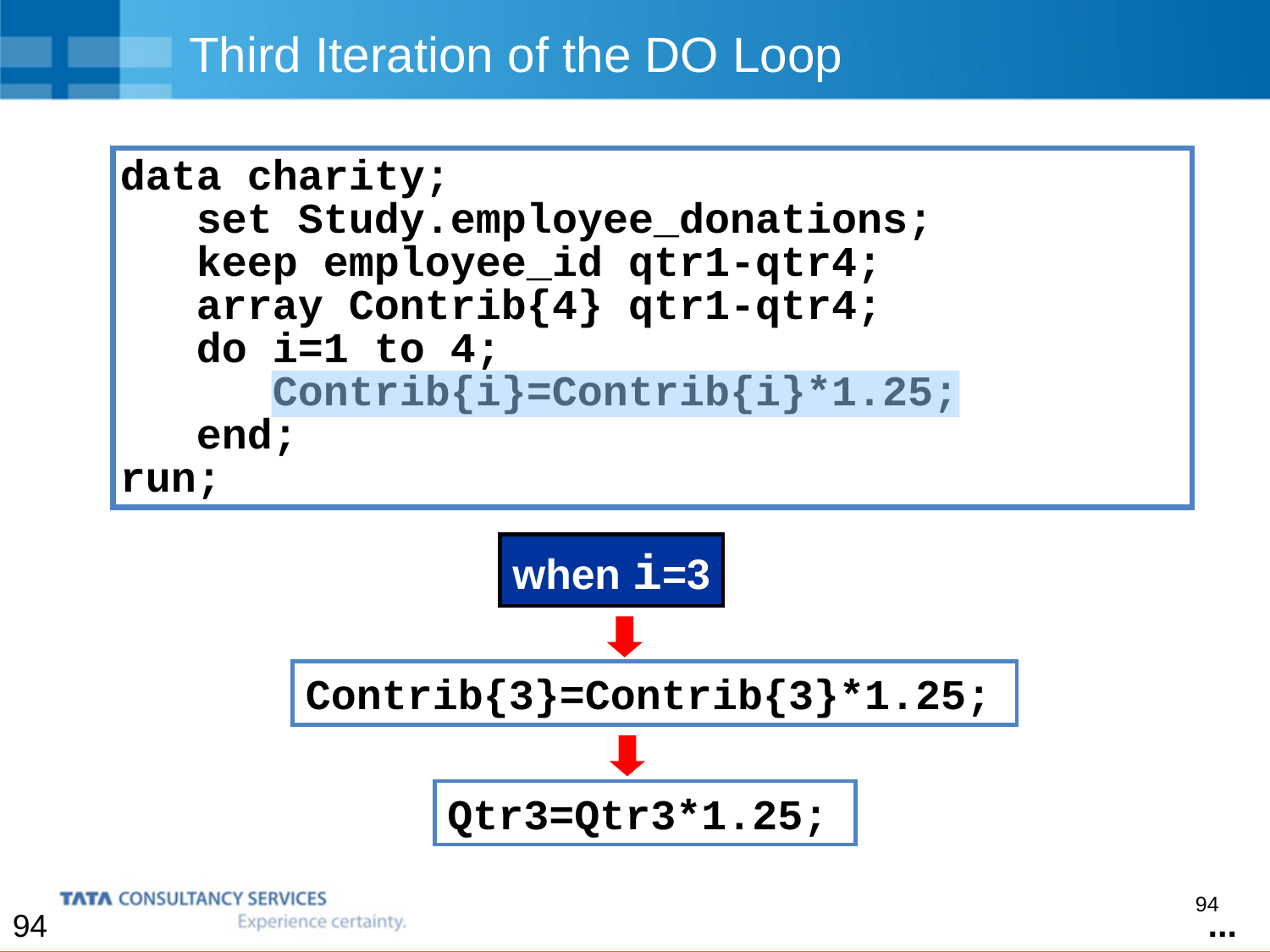

# Third Iteration of the DO Loop
data charity;
   set Study.employee_donations;
   keep employee_id qtr1-qtr4;
   array Contrib{4} qtr1-qtr4;
   do i=1 to 4;
      Contrib{i}=Contrib{i}*1.25;
   end;
run;

when i=3

Contrib{3}=Contrib{3}*1.25;

Qtr3=Qtr3*1.25;
...
94